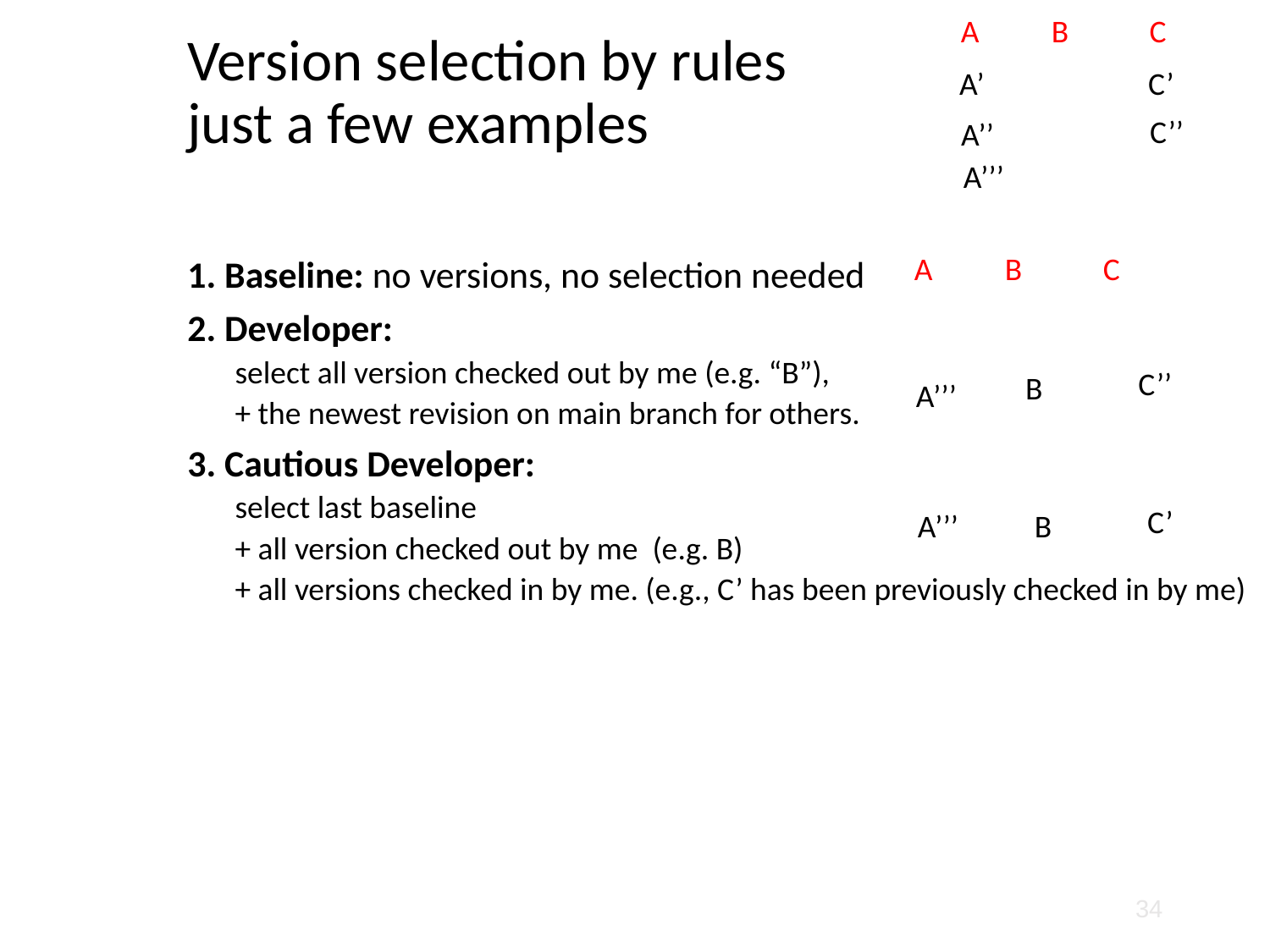

Version selection by rules
just a few examples
A
B
C
A’
C’
C’’
A’’
A’’’
A
B
C
1. Baseline: no versions, no selection needed
2. Developer:
select all version checked out by me (e.g. “B”),
+ the newest revision on main branch for others.
3. Cautious Developer:
select last baseline
+ all version checked out by me  (e.g. B)
+ all versions checked in by me. (e.g., C’ has been previously checked in by me)

C’’
B
A’’’
C’
A’’’
B
34